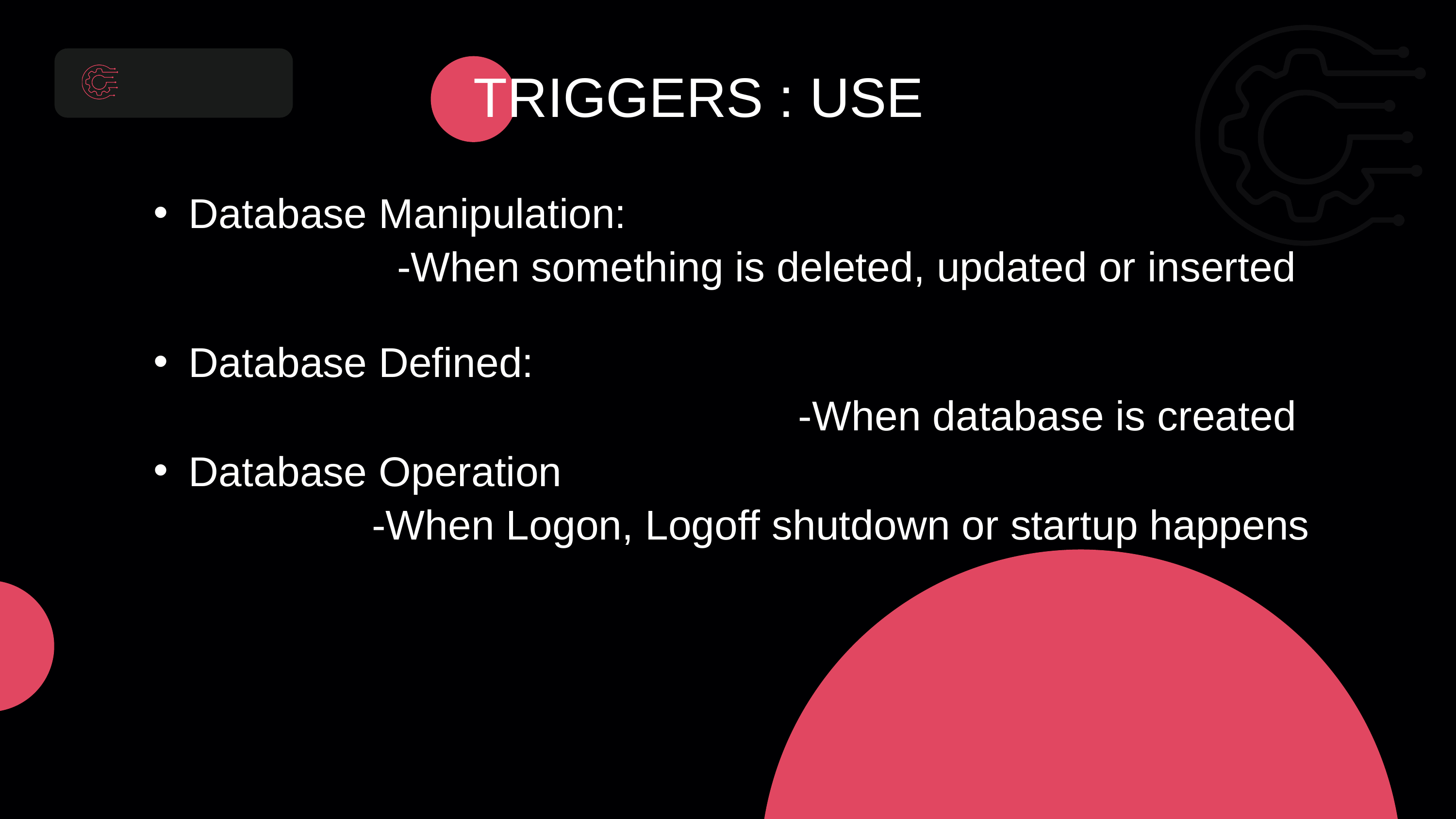

TRIGGERS : USE

Database Manipulation:
-When something is deleted, updated or inserted
Database Defined:
-When database is created
Database Operation
-When Logon, Logoff shutdown or startup happens